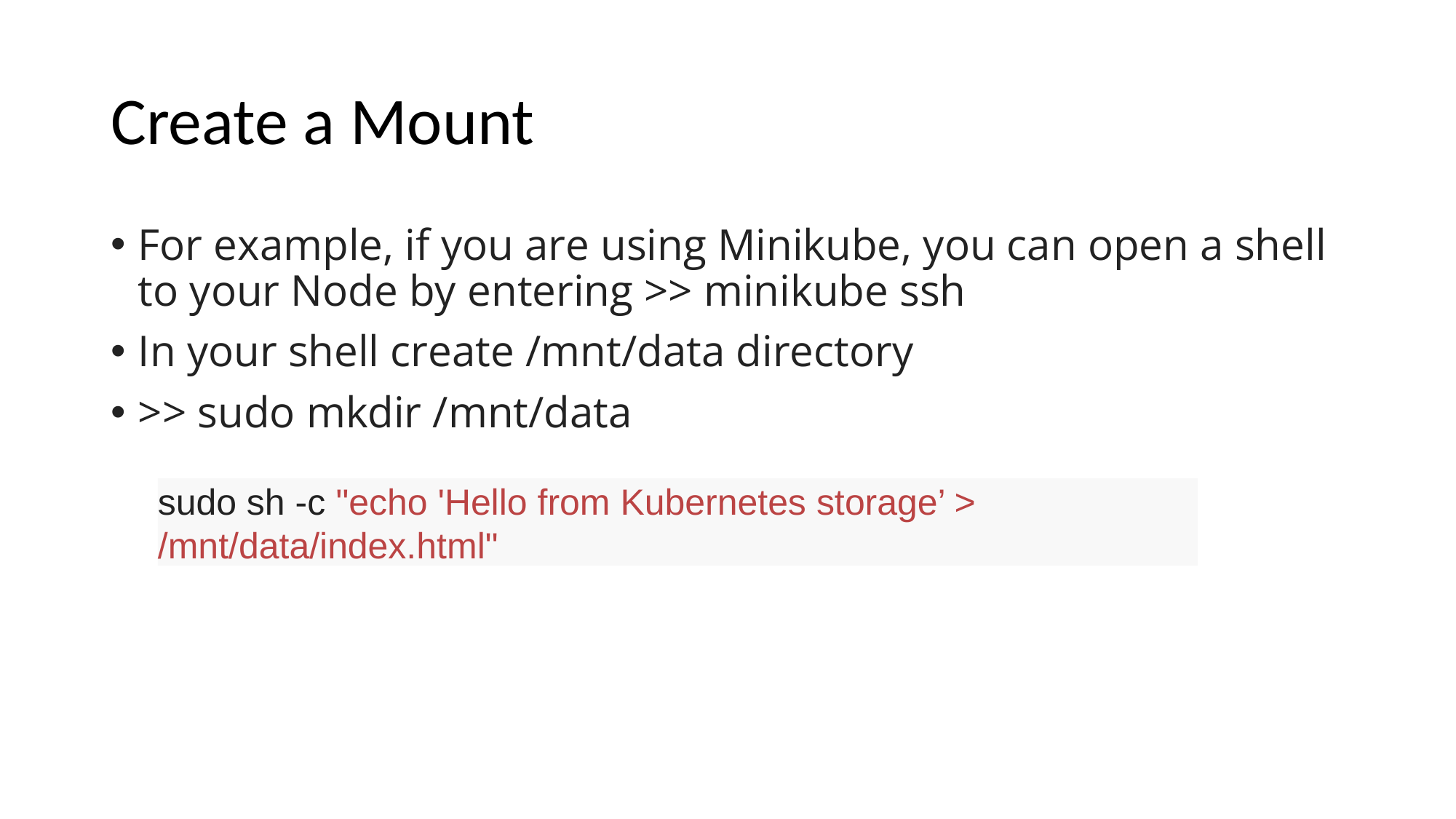

# Create a Mount
For example, if you are using Minikube, you can open a shell to your Node by entering >> minikube ssh
In your shell create /mnt/data directory
>> sudo mkdir /mnt/data

sudo sh -c "echo 'Hello from Kubernetes storage’ > /mnt/data/index.html"